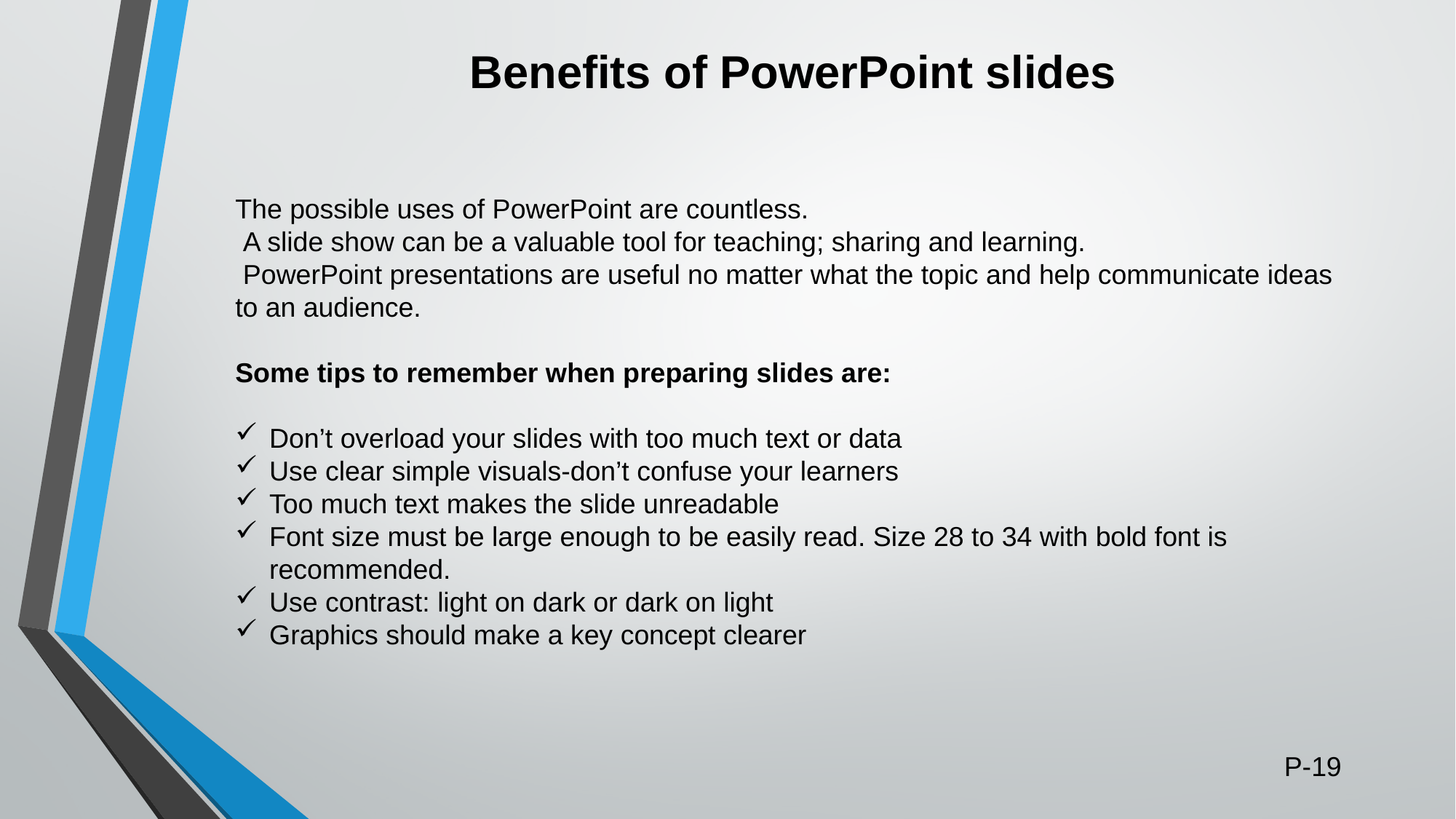

# Benefits of PowerPoint slides
The possible uses of PowerPoint are countless.
 A slide show can be a valuable tool for teaching; sharing and learning.
 PowerPoint presentations are useful no matter what the topic and help communicate ideas to an audience.

Some tips to remember when preparing slides are:

Don’t overload your slides with too much text or data
Use clear simple visuals-don’t confuse your learners
Too much text makes the slide unreadable
Font size must be large enough to be easily read. Size 28 to 34 with bold font is recommended.
Use contrast: light on dark or dark on light
Graphics should make a key concept clearer

P-19